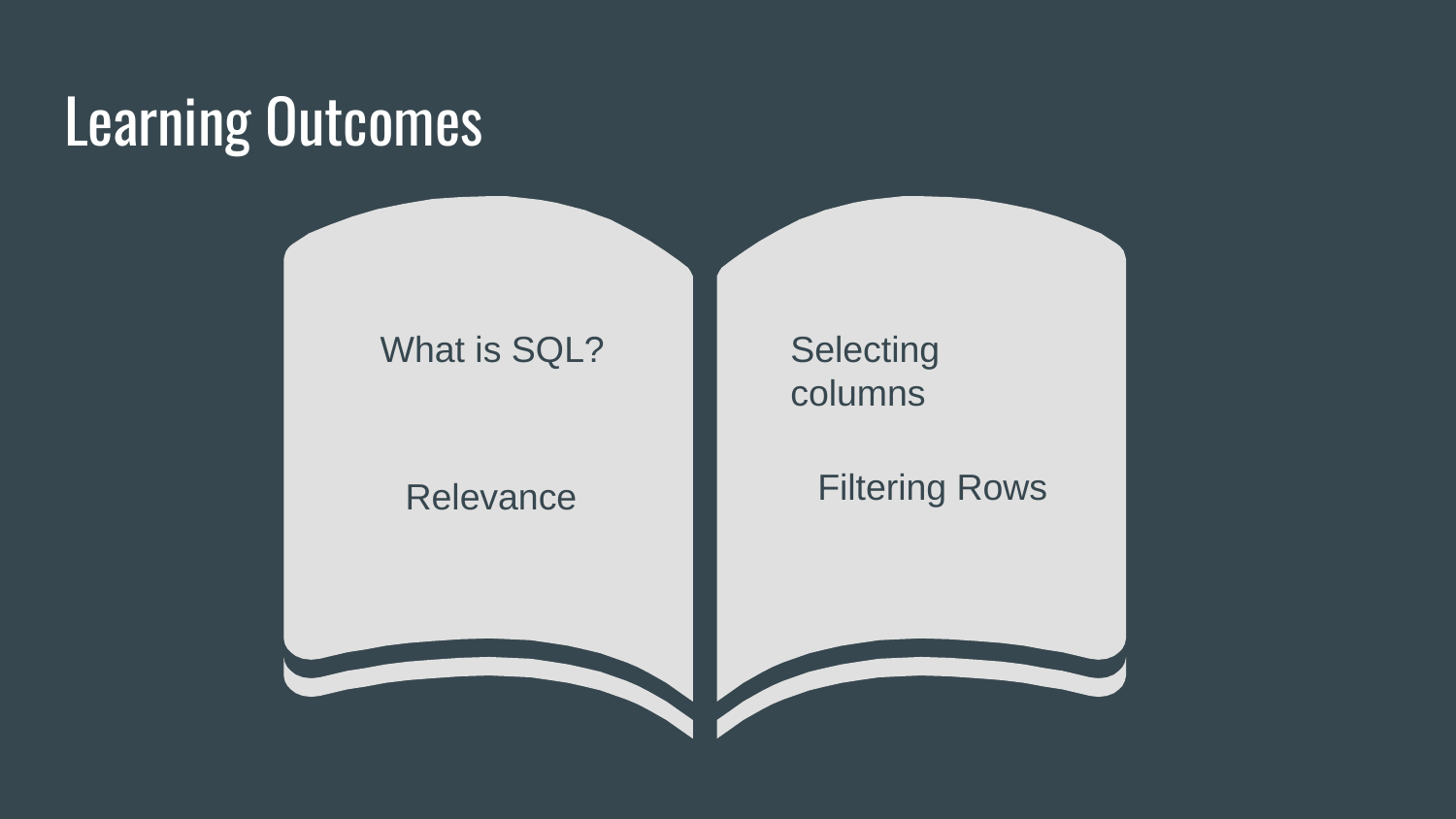

# Learning Outcomes

What is SQL?
Selecting columns
Filtering Rows
Relevance